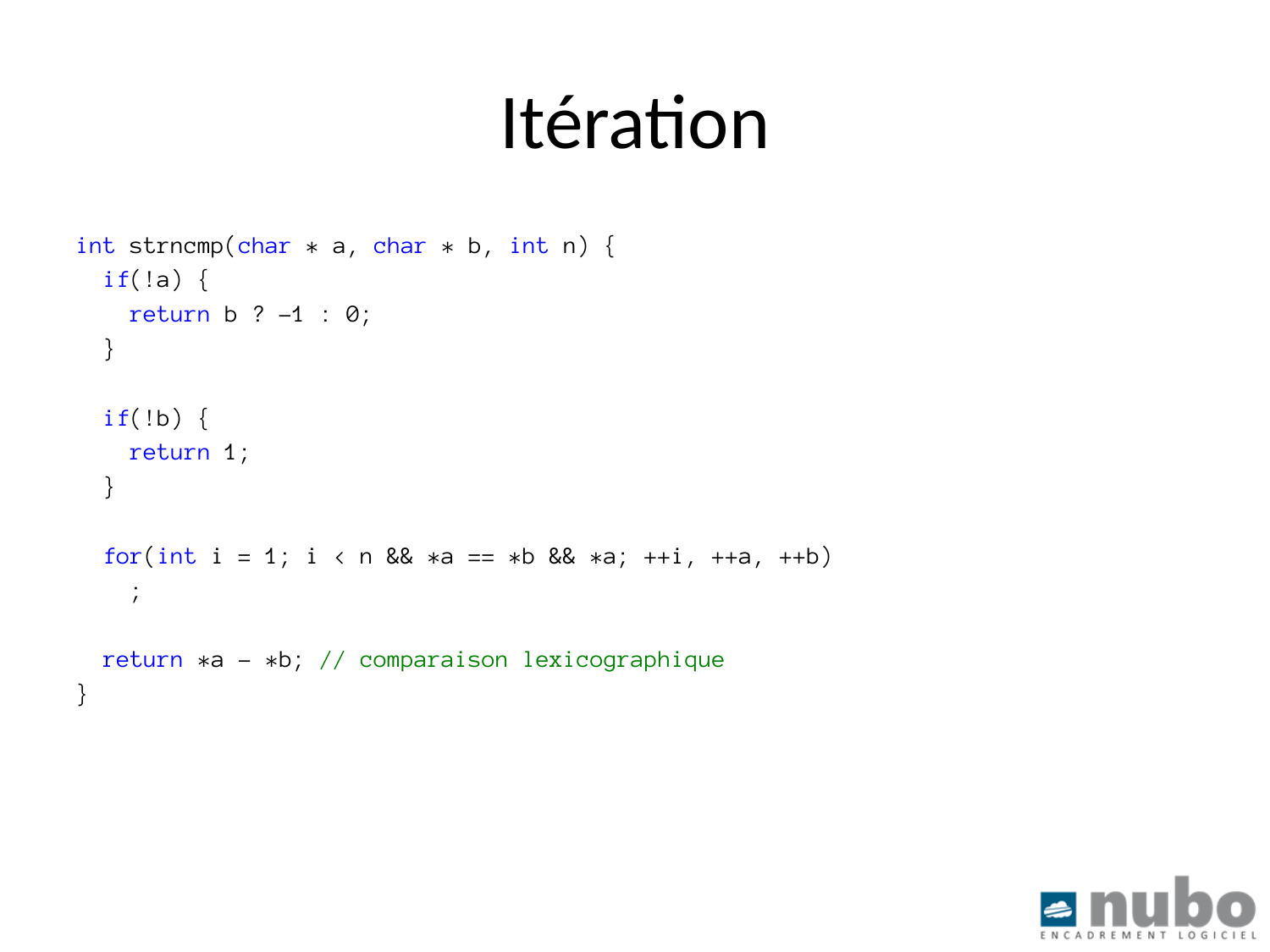

# Itération
int strncmp(char * a, char * b, int n) {
  if(!a) {
    return b ? -1 : 0;
  }

  if(!b) {
    return 1;
  }

  for(int i = 1; i < n && *a == *b && *a; ++i, ++a, ++b)
    ;

  return *a - *b; // comparaison lexicographique
}